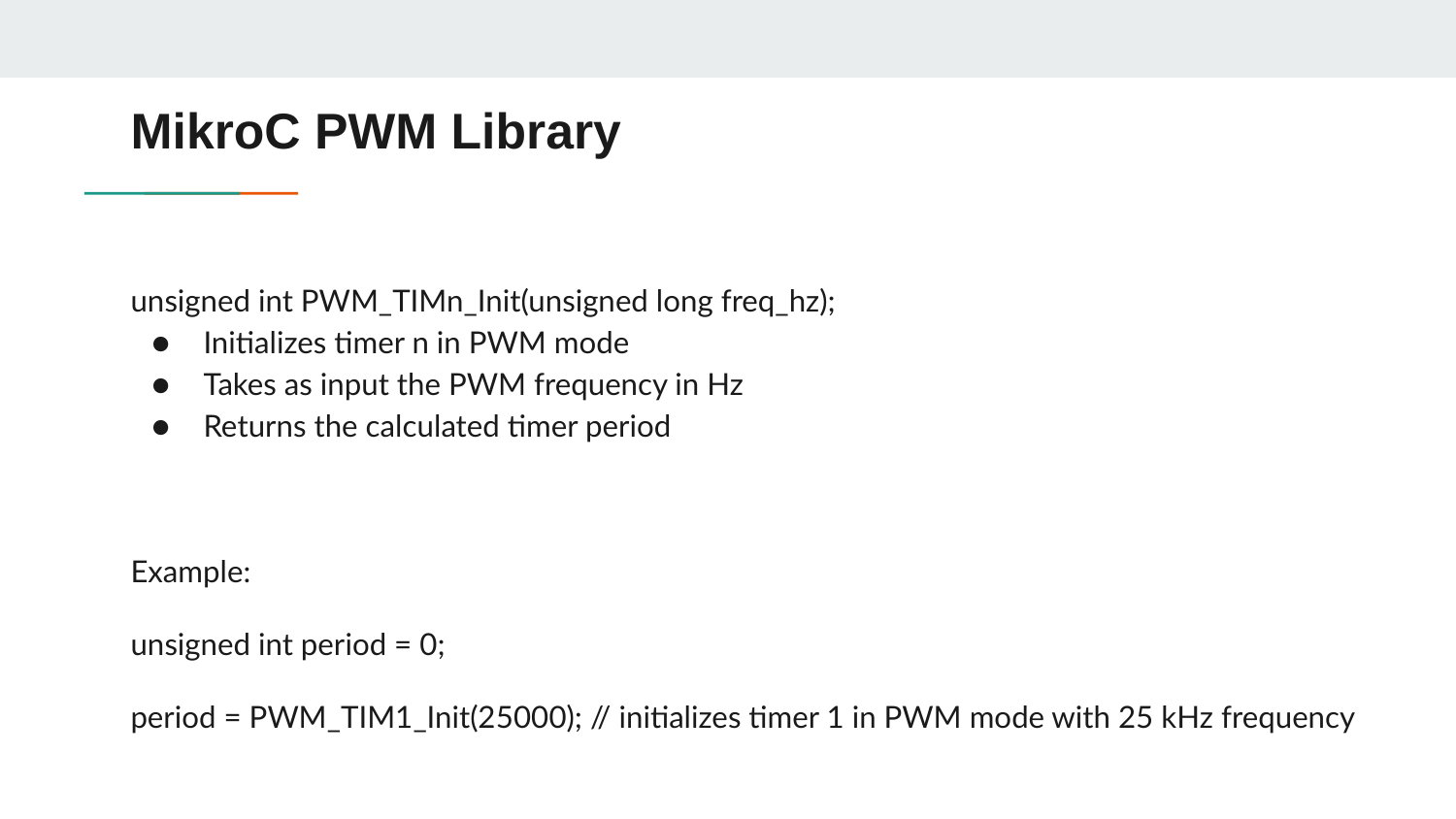

# MikroC PWM Library
unsigned int PWM_TIMn_Init(unsigned long freq_hz);
Initializes timer n in PWM mode
Takes as input the PWM frequency in Hz
Returns the calculated timer period

Example:
unsigned int period = 0;
period = PWM_TIM1_Init(25000); // initializes timer 1 in PWM mode with 25 kHz frequency